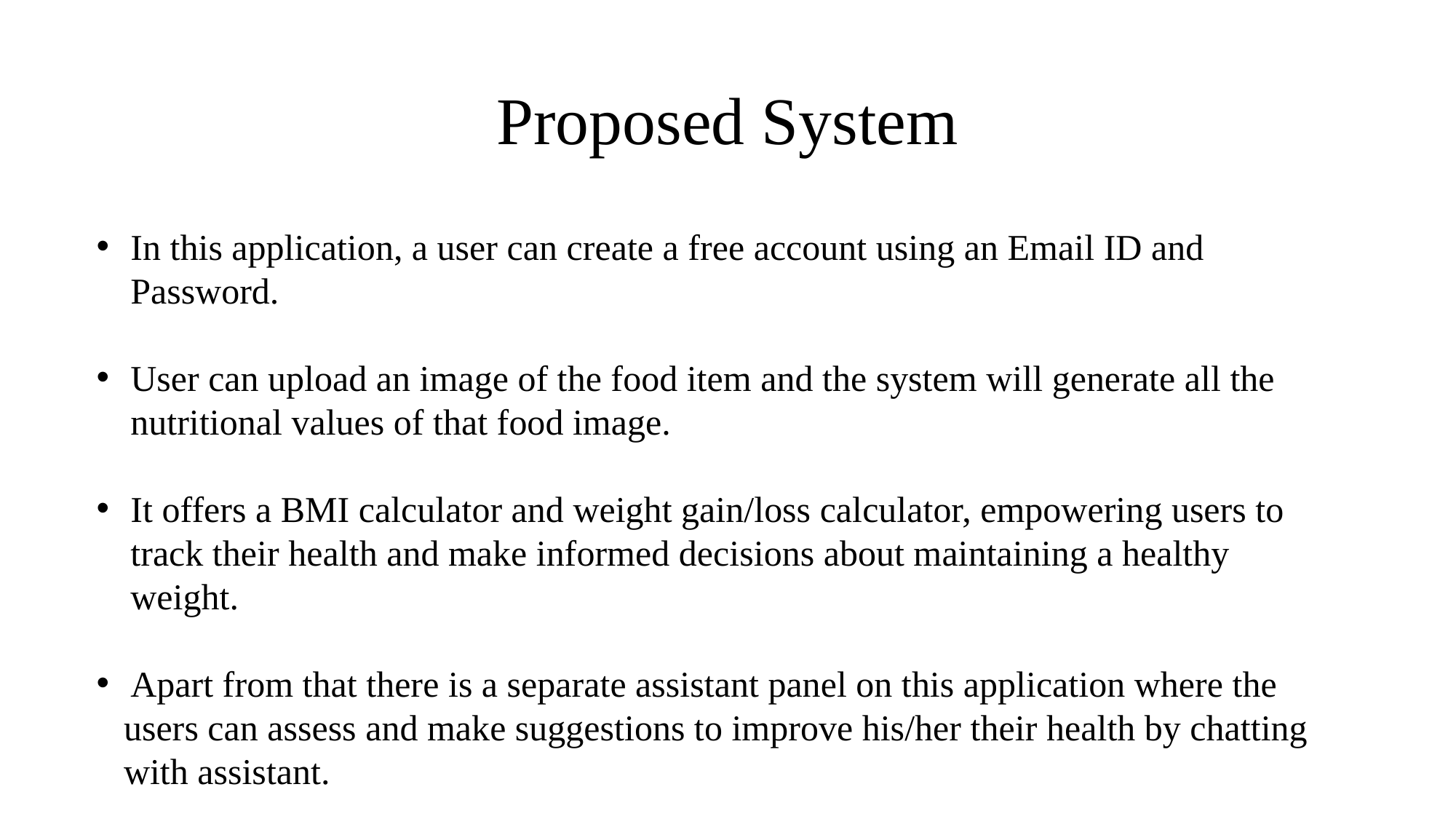

# Proposed System
In this application, a user can create a free account using an Email ID and Password.

User can upload an image of the food item and the system will generate all the nutritional values of that food image.

It offers a BMI calculator and weight gain/loss calculator, empowering users to track their health and make informed decisions about maintaining a healthy weight.

Apart from that there is a separate assistant panel on this application where the
   users can assess and make suggestions to improve his/her their health by chatting
   with assistant.